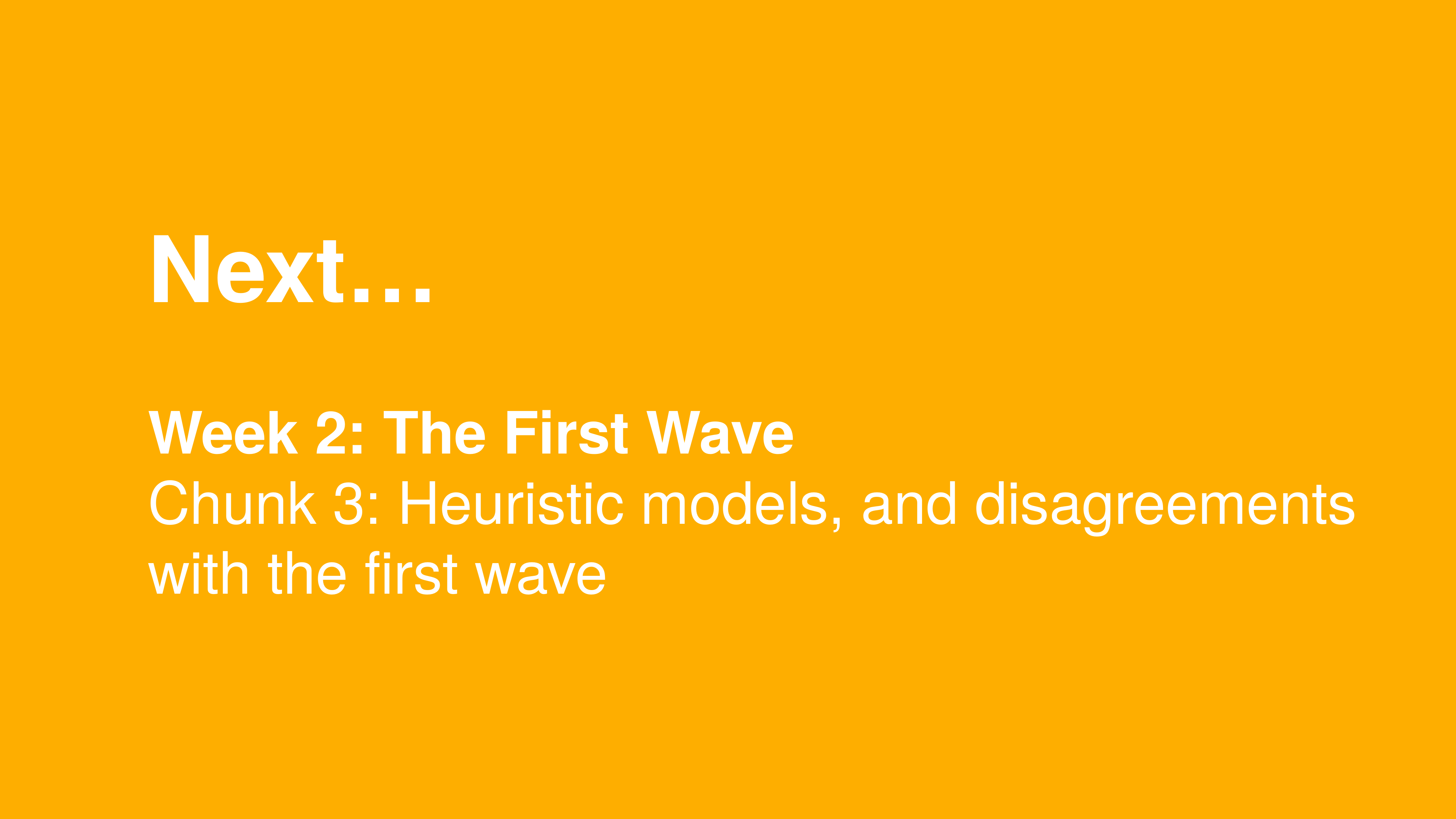

Oussama Metatla (and Dan Bennett)

Next…
Week 2: The First Wave
Chunk 3: Heuristic models, and disagreements with the first wave